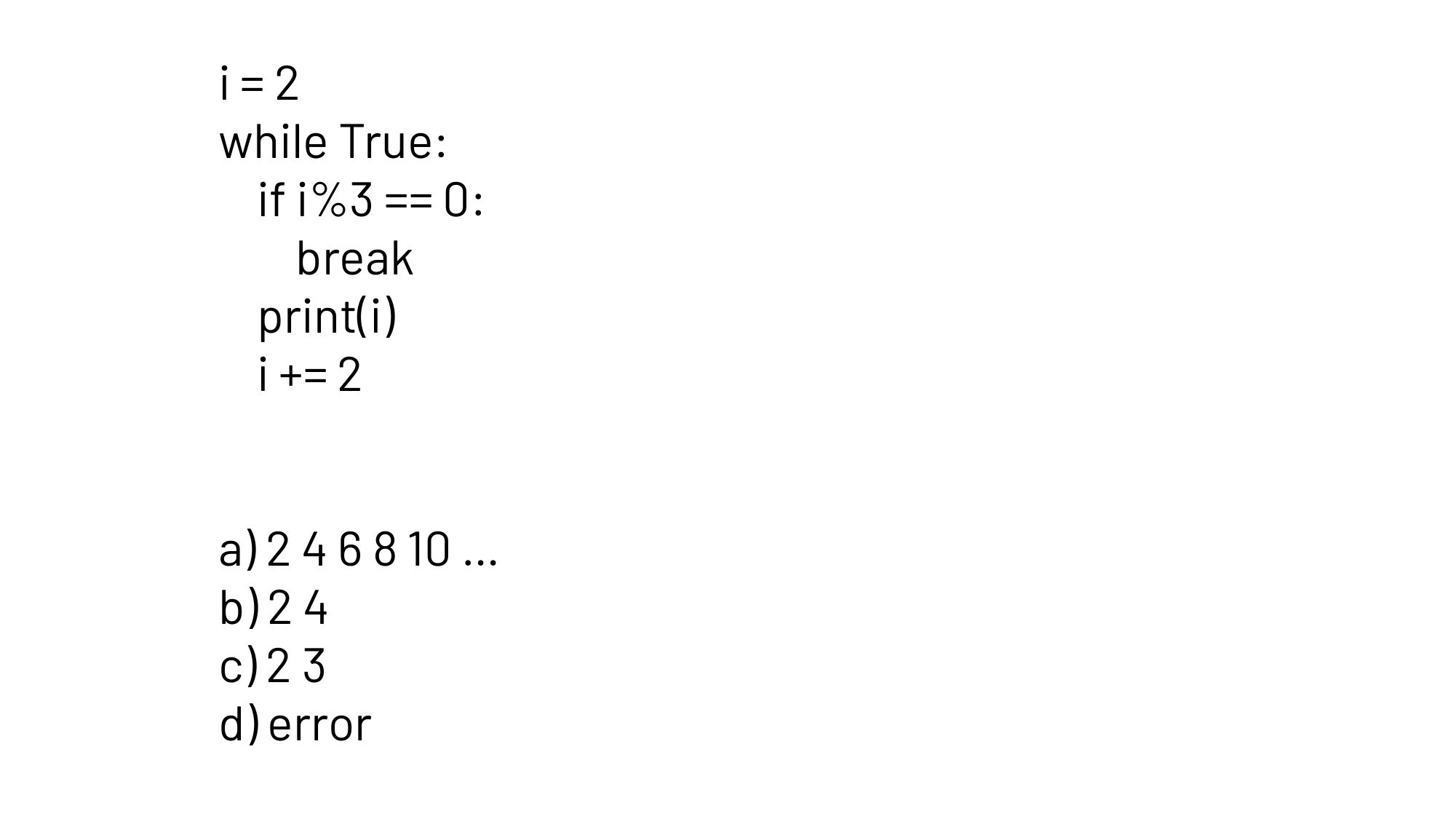

i = 2
while True:
    if i%3 == 0:
        break
    print(i)
    i += 2

a) 2 4 6 8 10 …
b) 2 4
c) 2 3
d) error